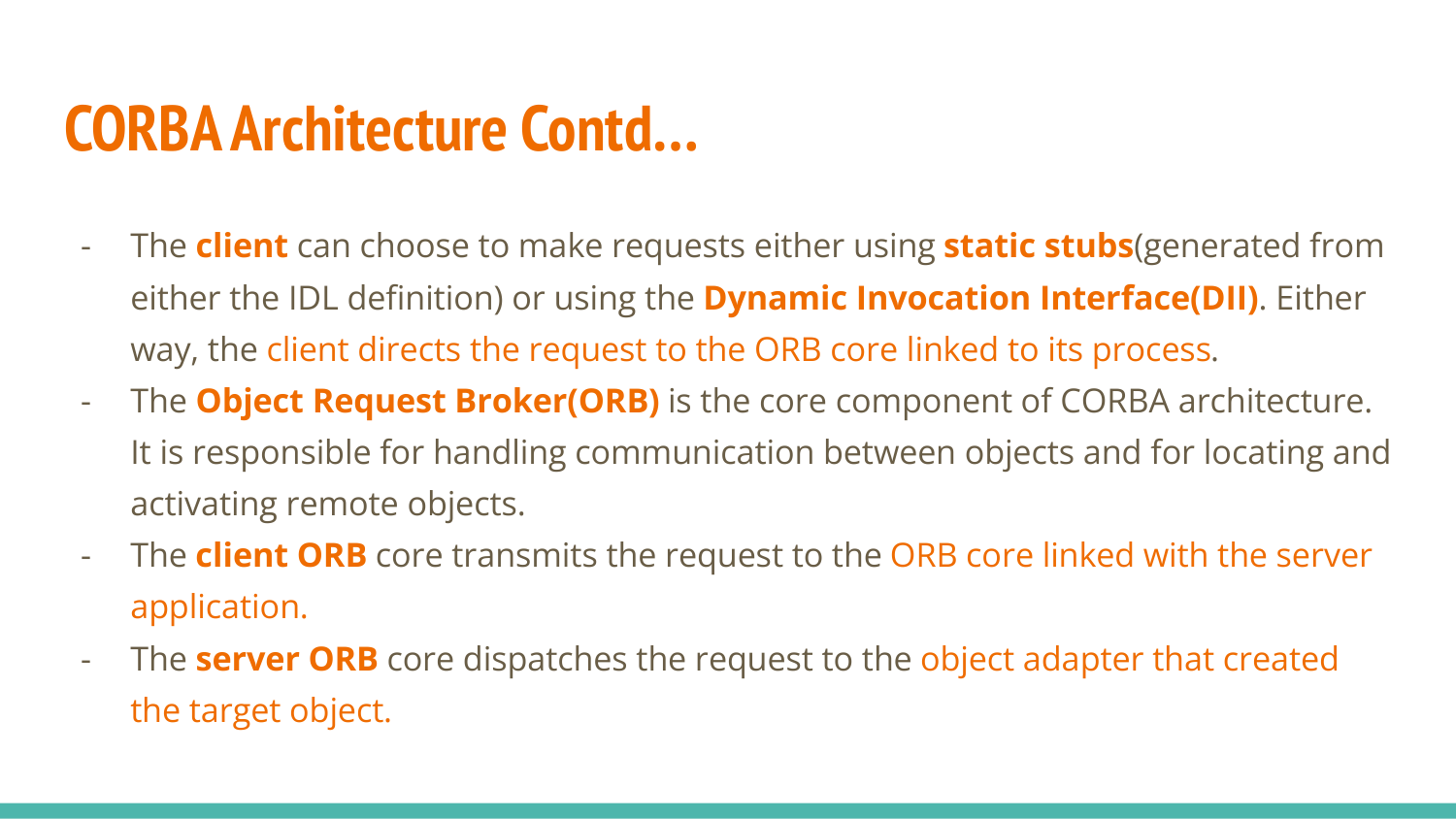

# CORBA Architecture Contd…
The client can choose to make requests either using static stubs(generated from either the IDL definition) or using the Dynamic Invocation Interface(DII). Either way, the client directs the request to the ORB core linked to its process.
The Object Request Broker(ORB) is the core component of CORBA architecture. It is responsible for handling communication between objects and for locating and activating remote objects.
The client ORB core transmits the request to the ORB core linked with the server application.
The server ORB core dispatches the request to the object adapter that created the target object.